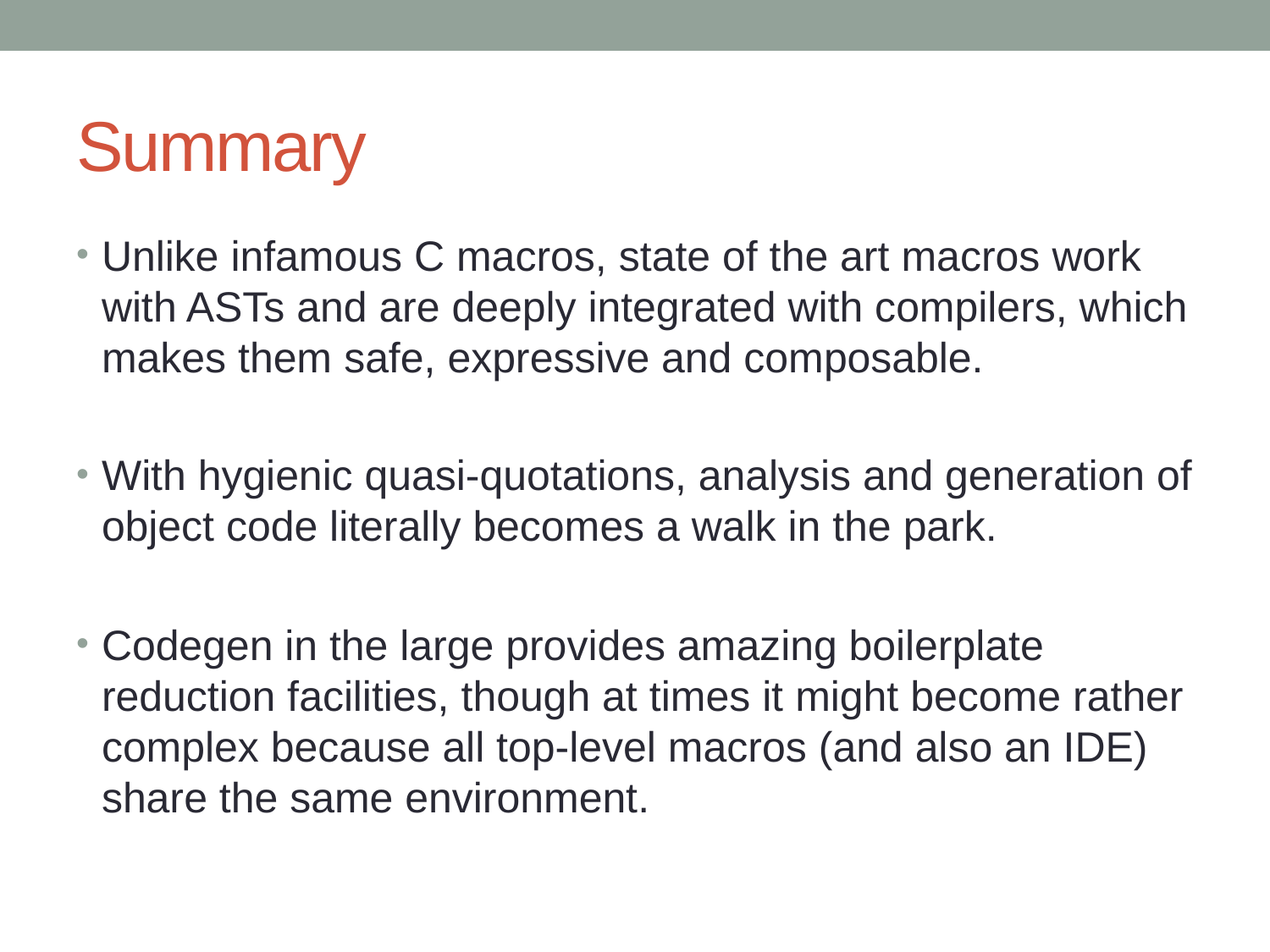

# Summary
Unlike infamous C macros, state of the art macros work with ASTs and are deeply integrated with compilers, which makes them safe, expressive and composable.

With hygienic quasi-quotations, analysis and generation of object code literally becomes a walk in the park.

Codegen in the large provides amazing boilerplate reduction facilities, though at times it might become rather complex because all top-level macros (and also an IDE) share the same environment.